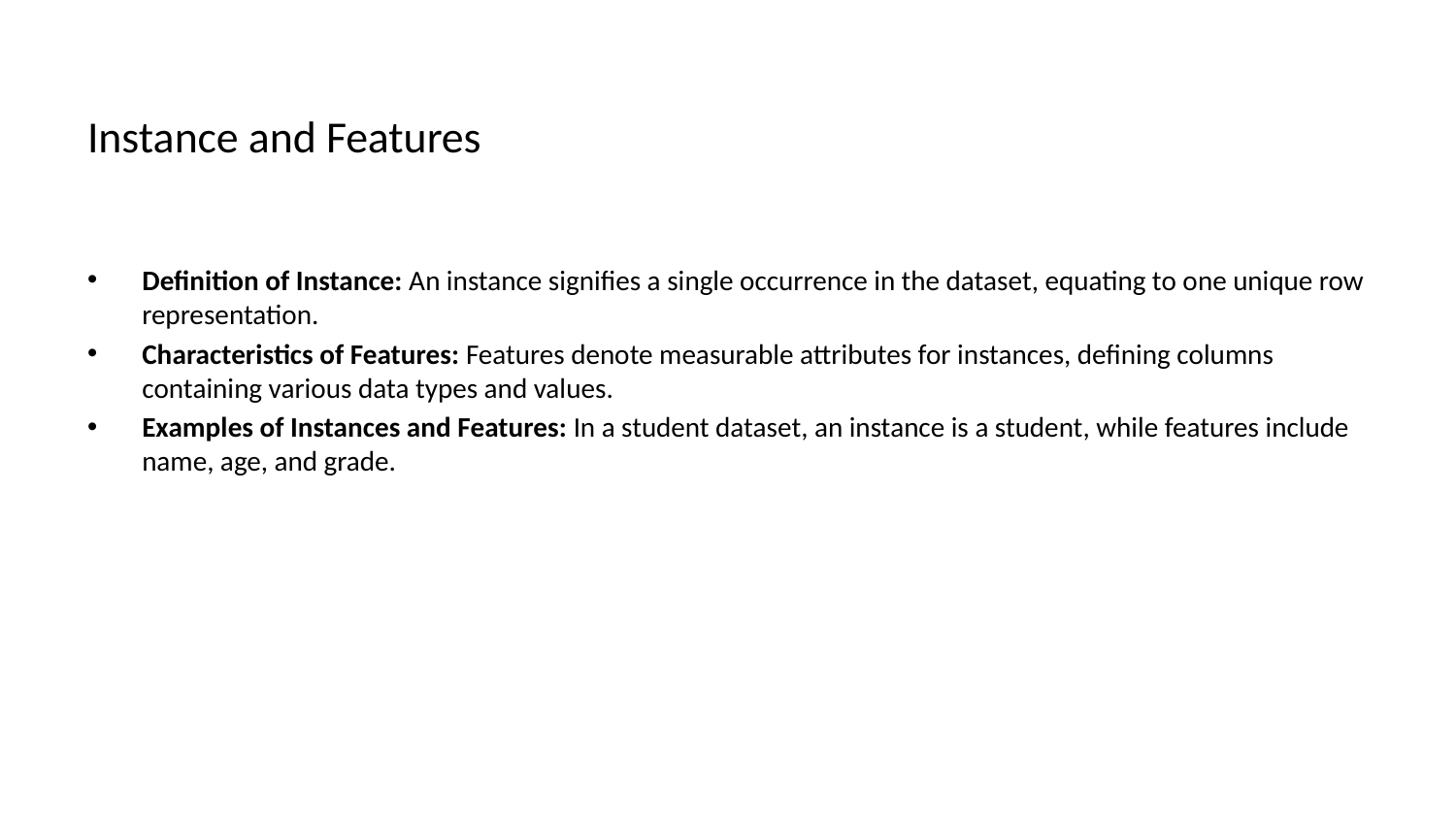

# Instance and Features
Definition of Instance: An instance signifies a single occurrence in the dataset, equating to one unique row representation.
Characteristics of Features: Features denote measurable attributes for instances, defining columns containing various data types and values.
Examples of Instances and Features: In a student dataset, an instance is a student, while features include name, age, and grade.